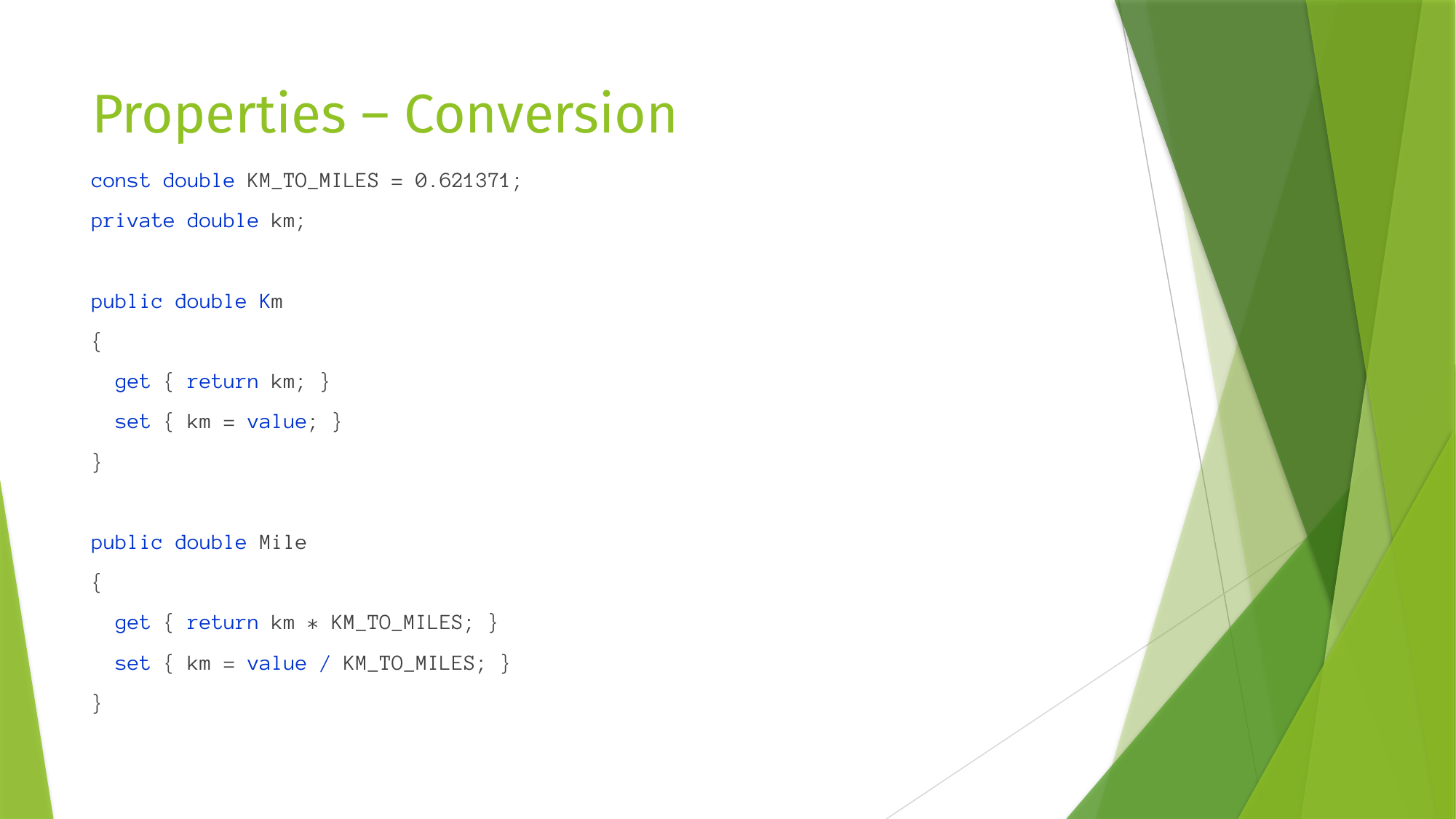

# Properties – Conversion
const double KM_TO_MILES = 0.621371;
private double km;

public double Km
{
  get { return km; }
  set { km = value; }
}

public double Mile
{
  get { return km * KM_TO_MILES; }
  set { km = value / KM_TO_MILES; }
}